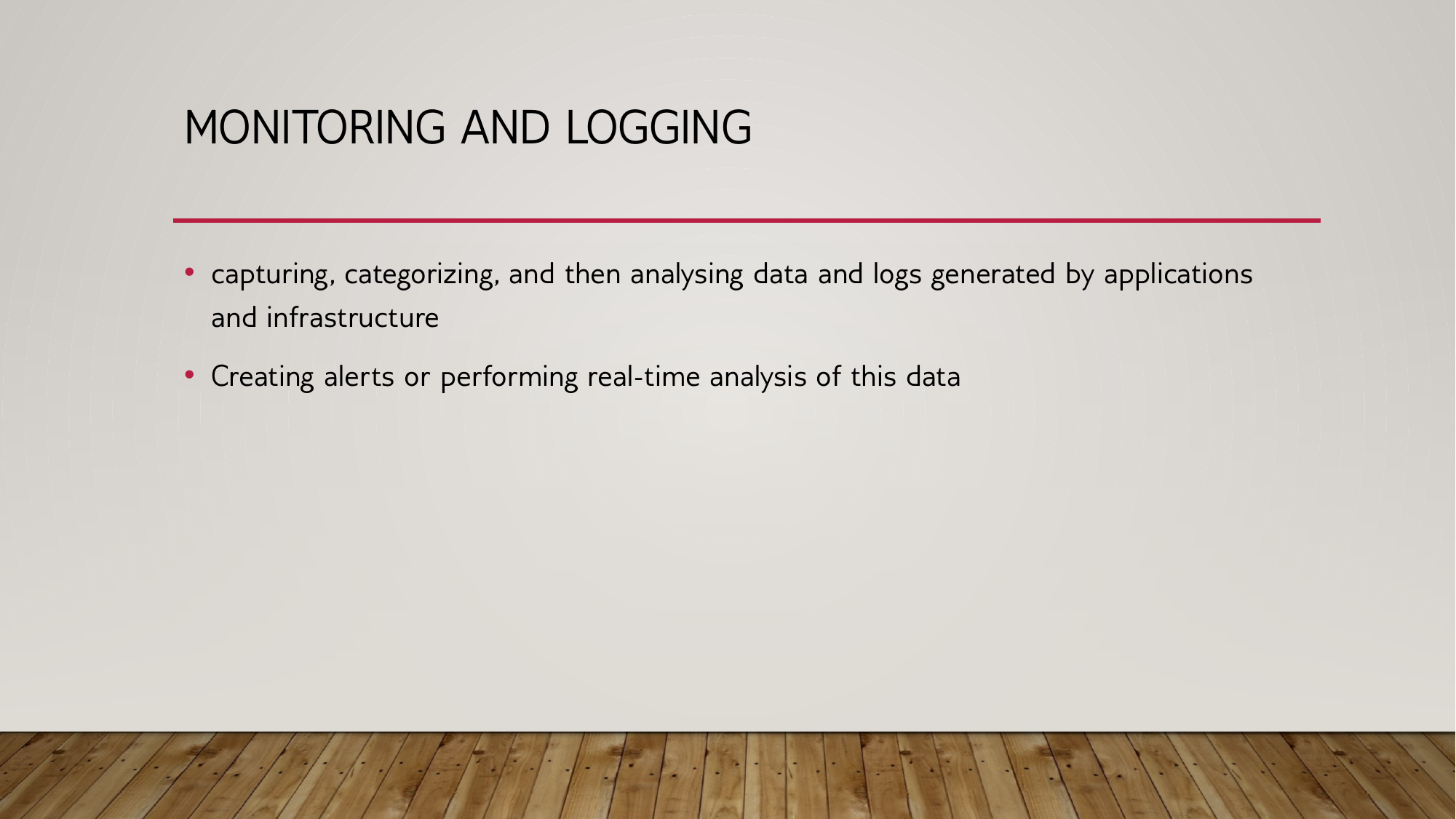

# Monitoring and logging
capturing, categorizing, and then analysing data and logs generated by applications and infrastructure
Creating alerts or performing real-time analysis of this data